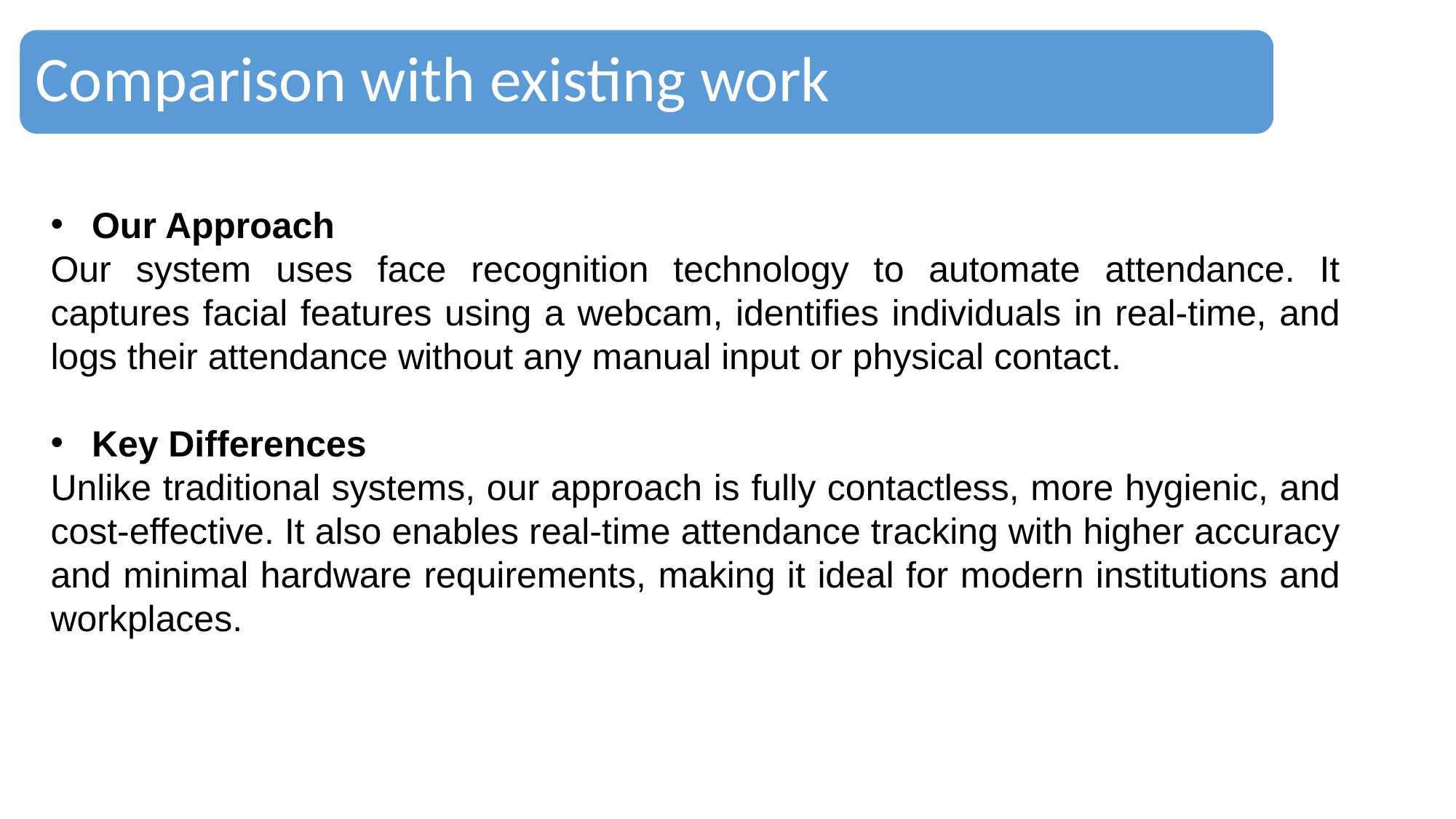

Comparison with existing work

Our Approach
Our system uses face recognition technology to automate attendance. It captures facial features using a webcam, identifies individuals in real-time, and logs their attendance without any manual input or physical contact.

Key Differences
Unlike traditional systems, our approach is fully contactless, more hygienic, and cost-effective. It also enables real-time attendance tracking with higher accuracy and minimal hardware requirements, making it ideal for modern institutions and workplaces.